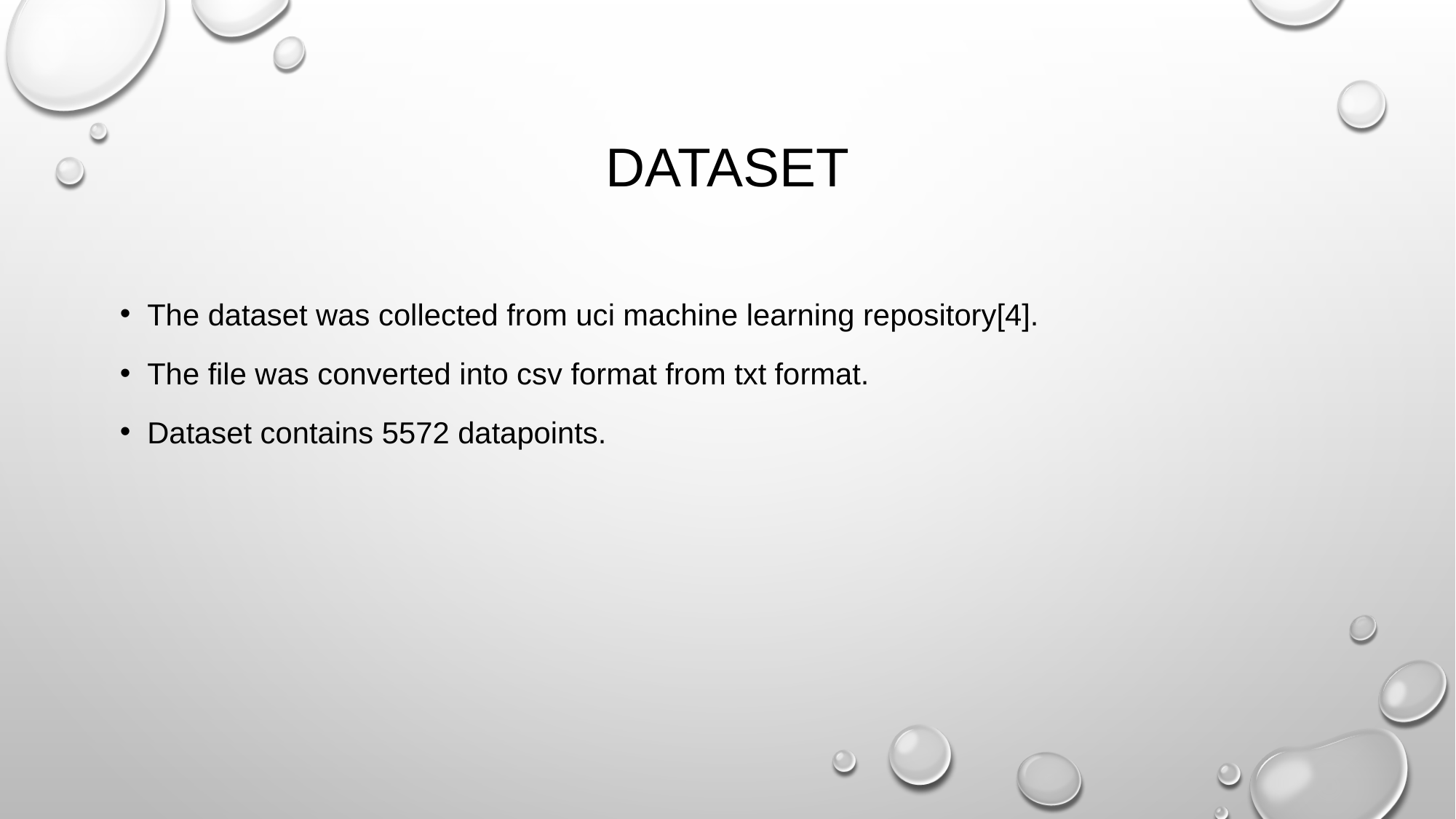

# dataset
The dataset was collected from uci machine learning repository[4].
The file was converted into csv format from txt format.
Dataset contains 5572 datapoints.